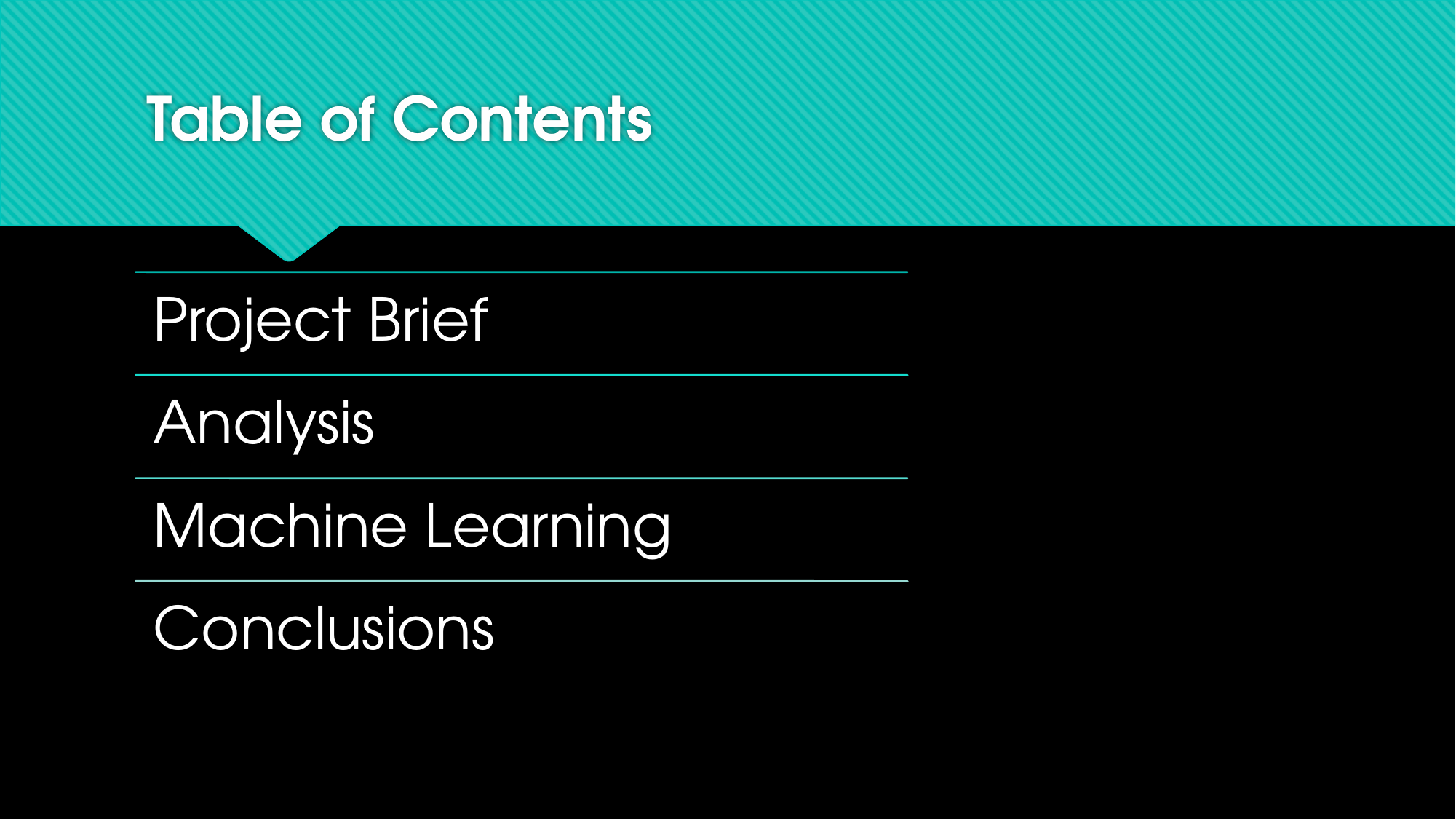

# Table of Contents
Project Brief
Analysis
Machine Learning
Conclusions